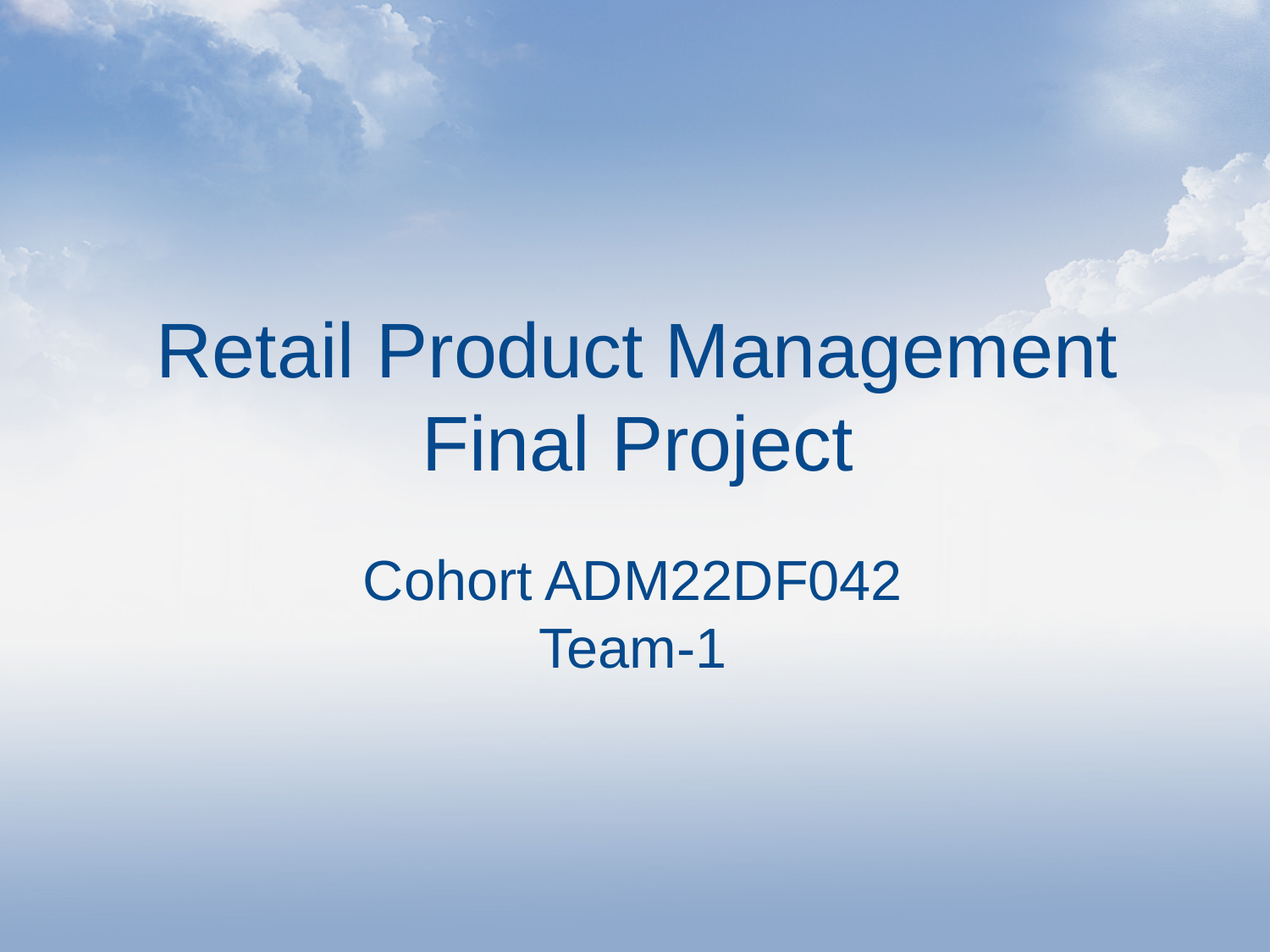

# Retail Product Management
Final Project
Cohort ADM22DF042
Team-1